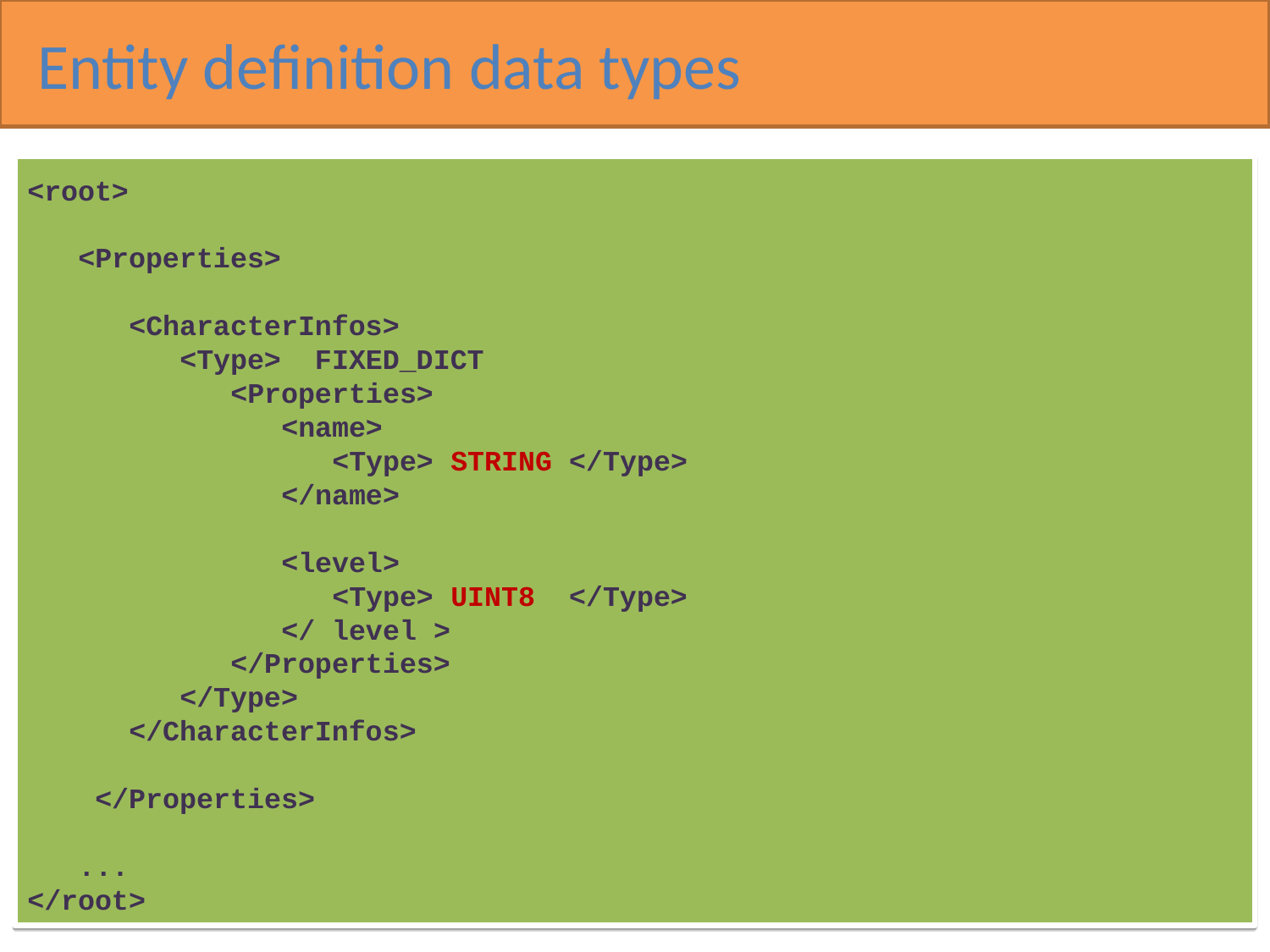

Entity definition data types

<root>

   <Properties>

      <CharacterInfos>
         <Type>  FIXED_DICT
            <Properties>
               <name>
                  <Type> STRING </Type>
               </name>

               <level>
                  <Type> UINT8  </Type>
               </ level >
            </Properties>
         </Type>
      </CharacterInfos>

    </Properties>

   ...
</root>